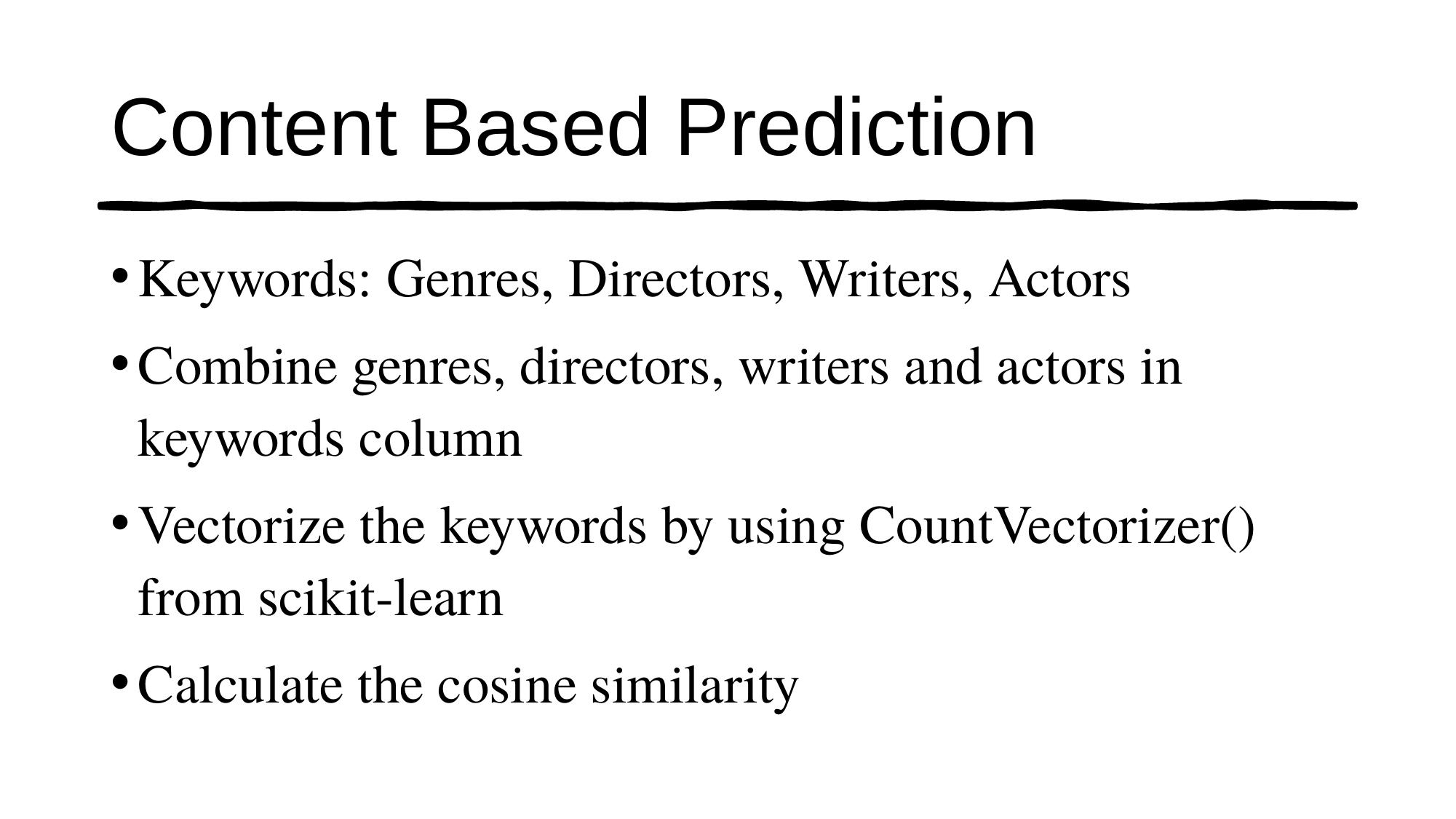

# Content Based Prediction
Keywords: Genres, Directors, Writers, Actors
Combine genres, directors, writers and actors in keywords column
Vectorize the keywords by using CountVectorizer() from scikit-learn
Calculate the cosine similarity